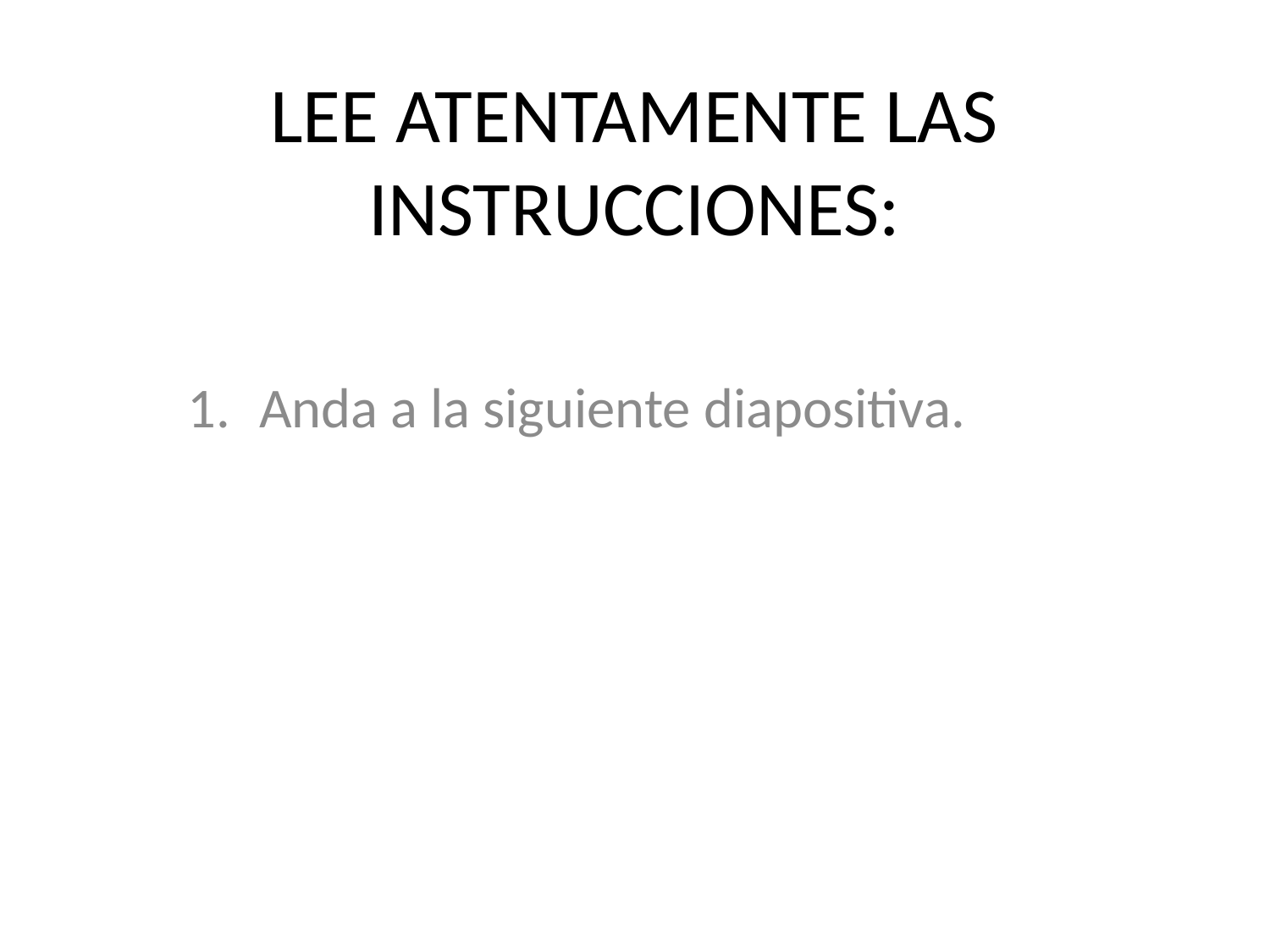

# LEE ATENTAMENTE LAS INSTRUCCIONES:

Anda a la siguiente diapositiva.